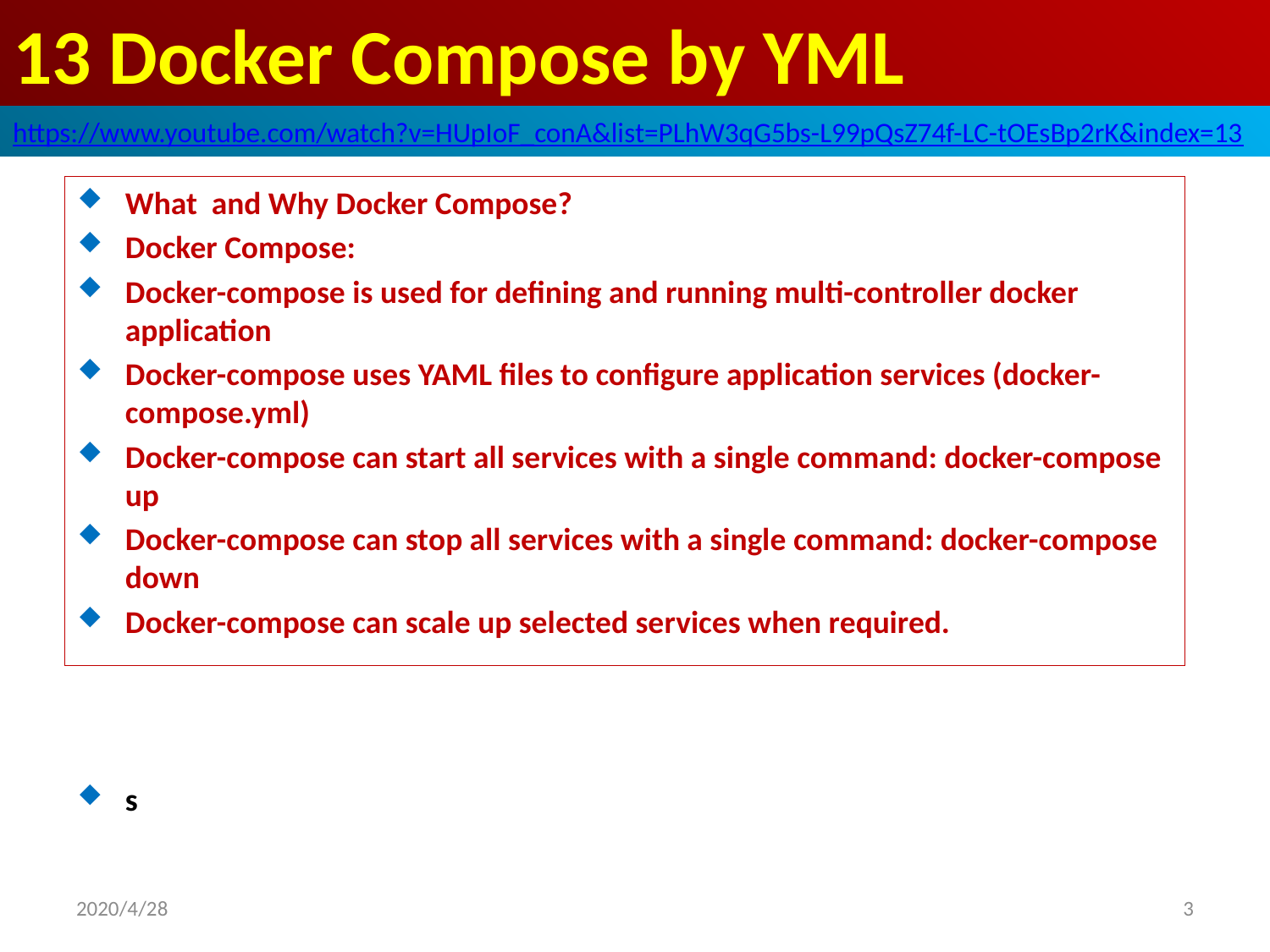

# 13 Docker Compose by YML
https://www.youtube.com/watch?v=HUpIoF_conA&list=PLhW3qG5bs-L99pQsZ74f-LC-tOEsBp2rK&index=13
What  and Why Docker Compose?
Docker Compose:
Docker-compose is used for defining and running multi-controller docker application
Docker-compose uses YAML files to configure application services (docker-compose.yml)
Docker-compose can start all services with a single command: docker-compose up
Docker-compose can stop all services with a single command: docker-compose down
Docker-compose can scale up selected services when required.

s
2020/4/28
3